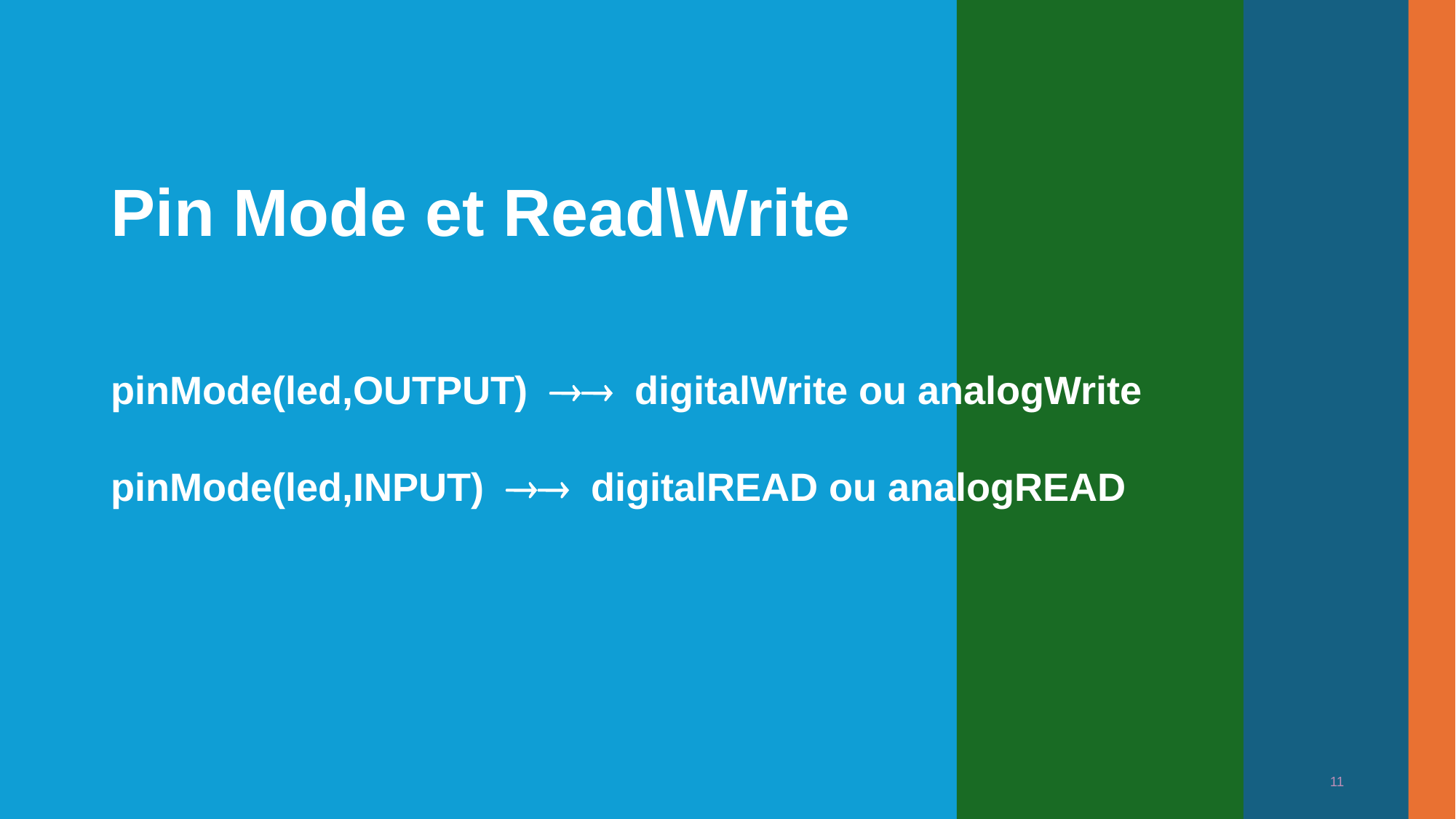

# Pin Mode et Read\Write
pinMode(led,OUTPUT)  →→  digitalWrite ou analogWrite
pinMode(led,INPUT)  →→  digitalREAD ou analogREAD
11